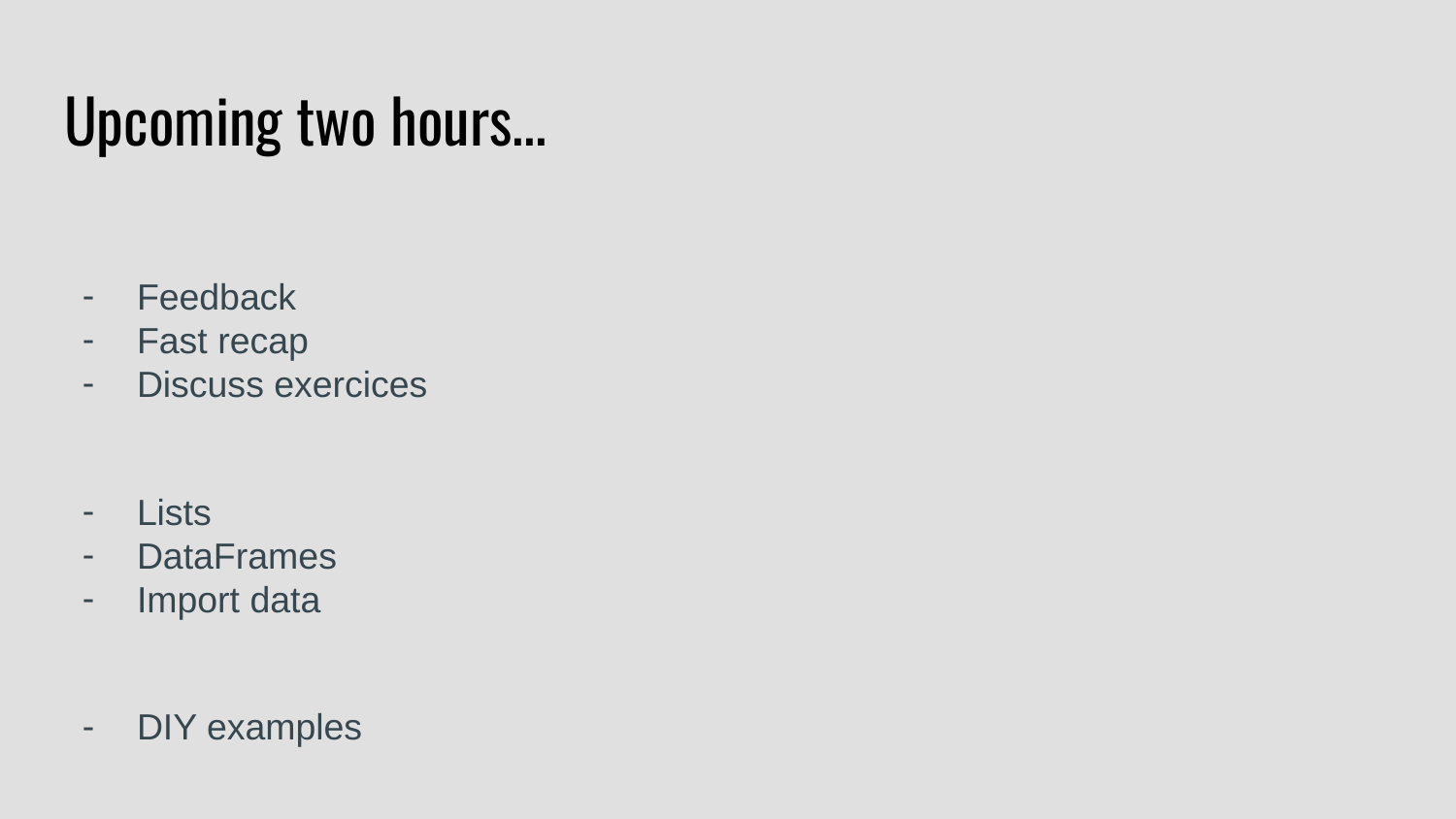

# Upcoming two hours...

Feedback
Fast recap
Discuss exercices

Lists
DataFrames
Import data

DIY examples